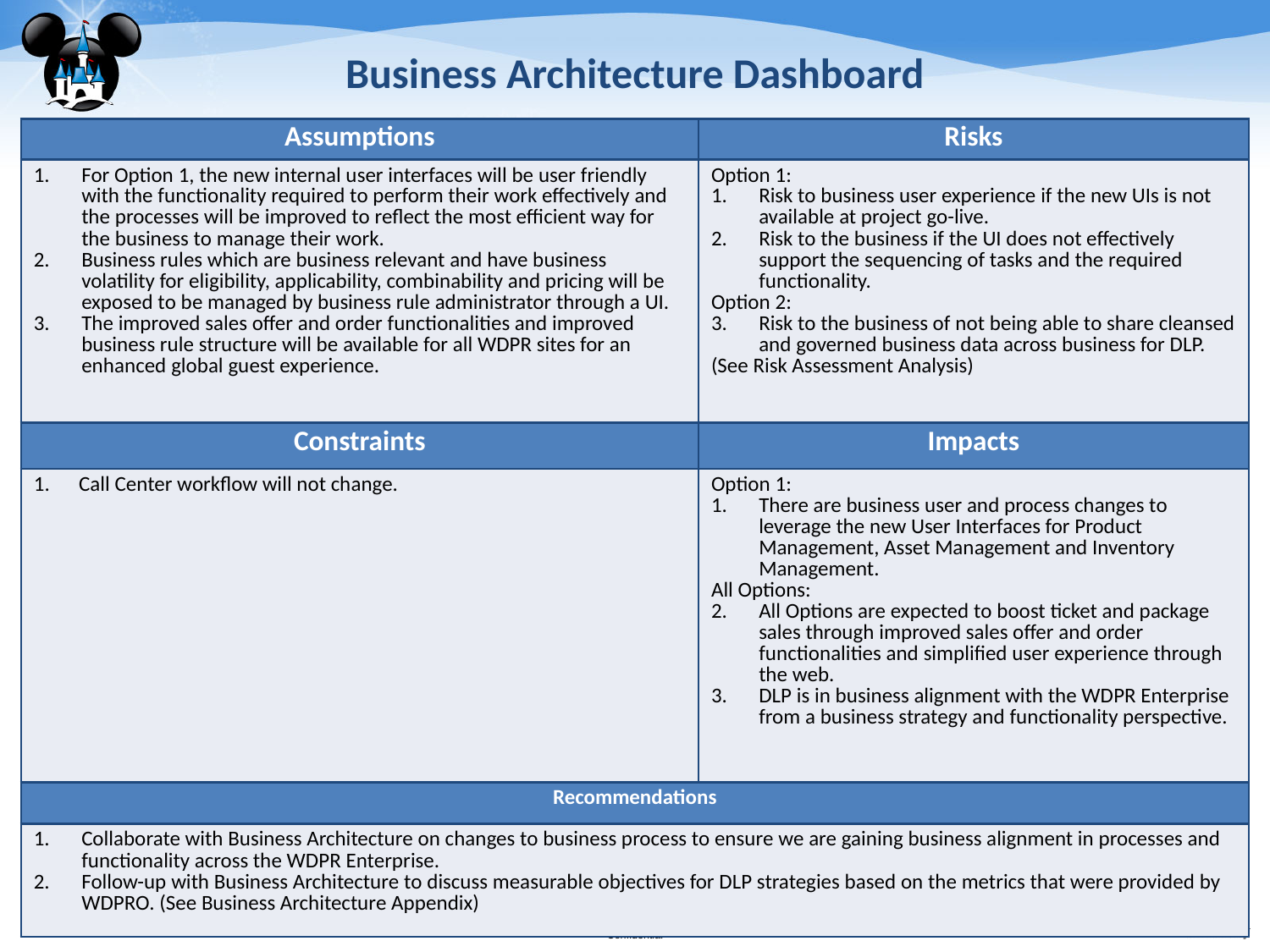

# Business Architecture Dashboard
| Assumptions | Risks |
| --- | --- |
| For Option 1, the new internal user interfaces will be user friendly with the functionality required to perform their work effectively and the processes will be improved to reflect the most efficient way for the business to manage their work. Business rules which are business relevant and have business volatility for eligibility, applicability, combinability and pricing will be exposed to be managed by business rule administrator through a UI. The improved sales offer and order functionalities and improved business rule structure will be available for all WDPR sites for an enhanced global guest experience. | Option 1: Risk to business user experience if the new UIs is not available at project go-live. Risk to the business if the UI does not effectively support the sequencing of tasks and the required functionality. Option 2: Risk to the business of not being able to share cleansed and governed business data across business for DLP. (See Risk Assessment Analysis) |
| Constraints | Impacts |
| 1. Call Center workflow will not change. | Option 1: There are business user and process changes to leverage the new User Interfaces for Product Management, Asset Management and Inventory Management. All Options: All Options are expected to boost ticket and package sales through improved sales offer and order functionalities and simplified user experience through the web. DLP is in business alignment with the WDPR Enterprise from a business strategy and functionality perspective. |
| Recommendations |  |
| Collaborate with Business Architecture on changes to business process to ensure we are gaining business alignment in processes and functionality across the WDPR Enterprise. Follow-up with Business Architecture to discuss measurable objectives for DLP strategies based on the metrics that were provided by WDPRO. (See Business Architecture Appendix) |  |
8